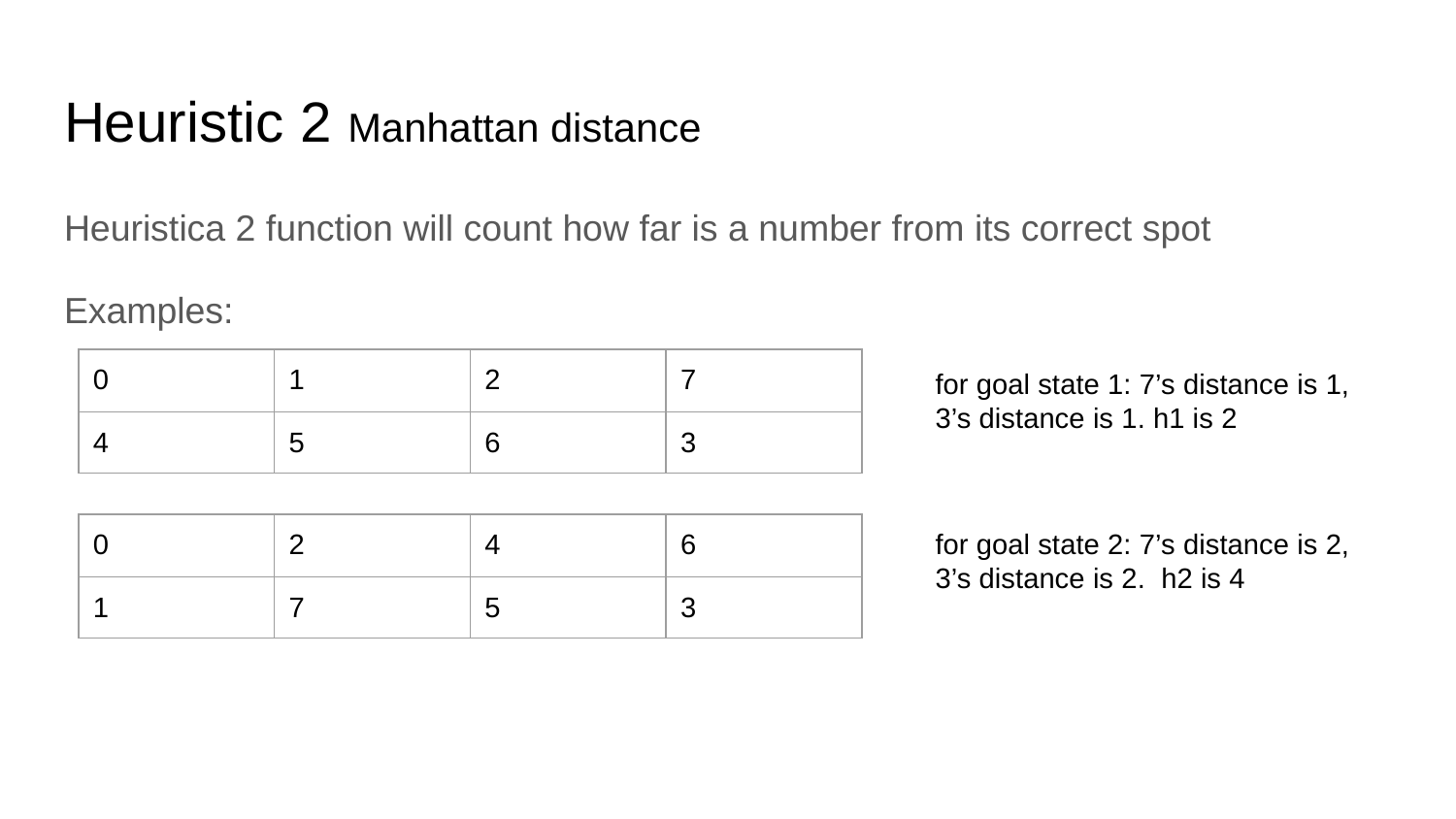

# Heuristic 2 Manhattan distance

Heuristica 2 function will count how far is a number from its correct spot
Examples:

| 0 | 1 | 2 | 7 |
| --- | --- | --- | --- |
| 4 | 5 | 6 | 3 |
for goal state 1: 7’s distance is 1, 3’s distance is 1. h1 is 2
for goal state 2: 7’s distance is 2, 3’s distance is 2.  h2 is 4
| 0 | 2 | 4 | 6 |
| --- | --- | --- | --- |
| 1 | 7 | 5 | 3 |